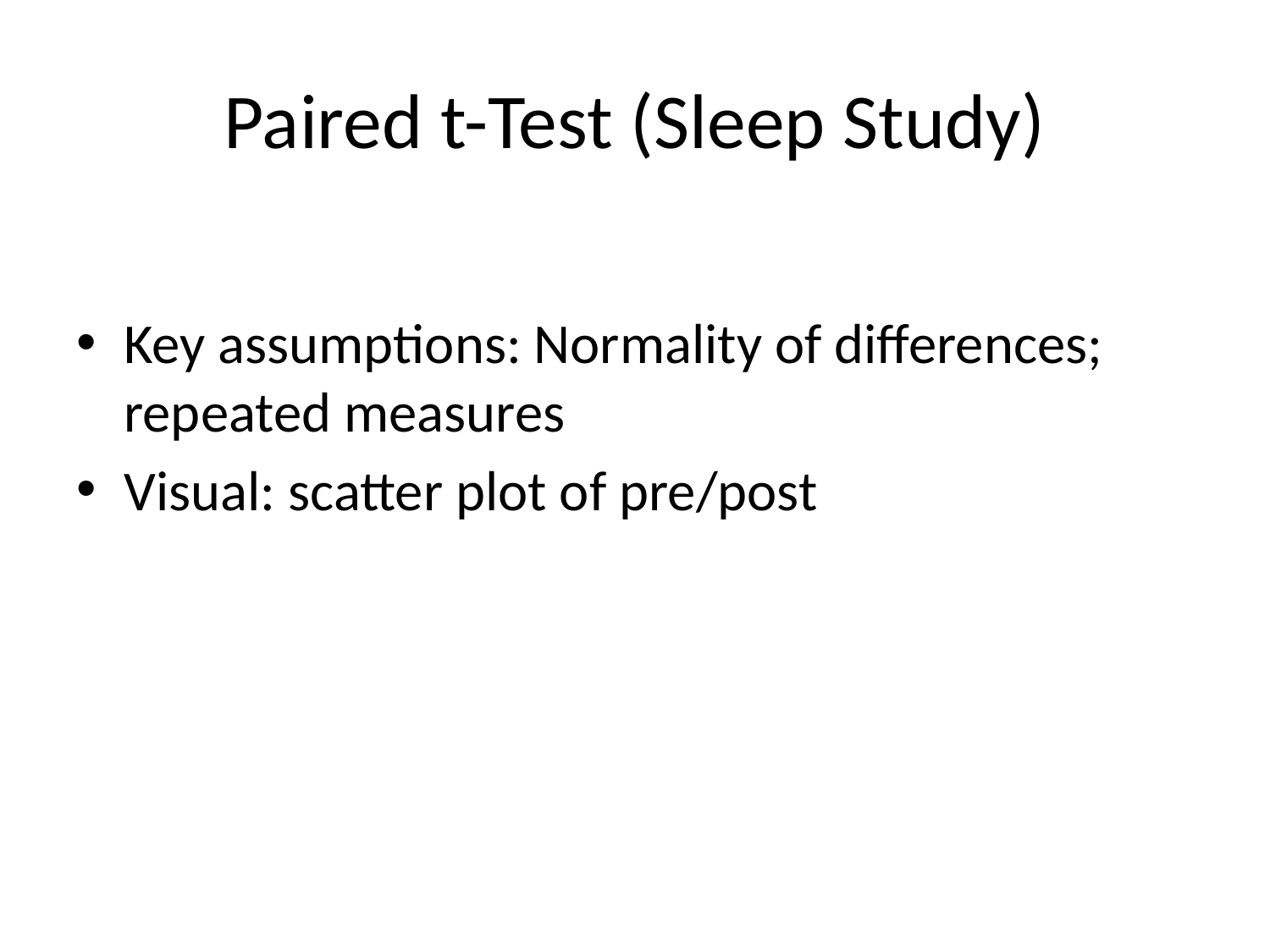

# Paired t-Test (Sleep Study)

Key assumptions: Normality of differences; repeated measures
Visual: scatter plot of pre/post